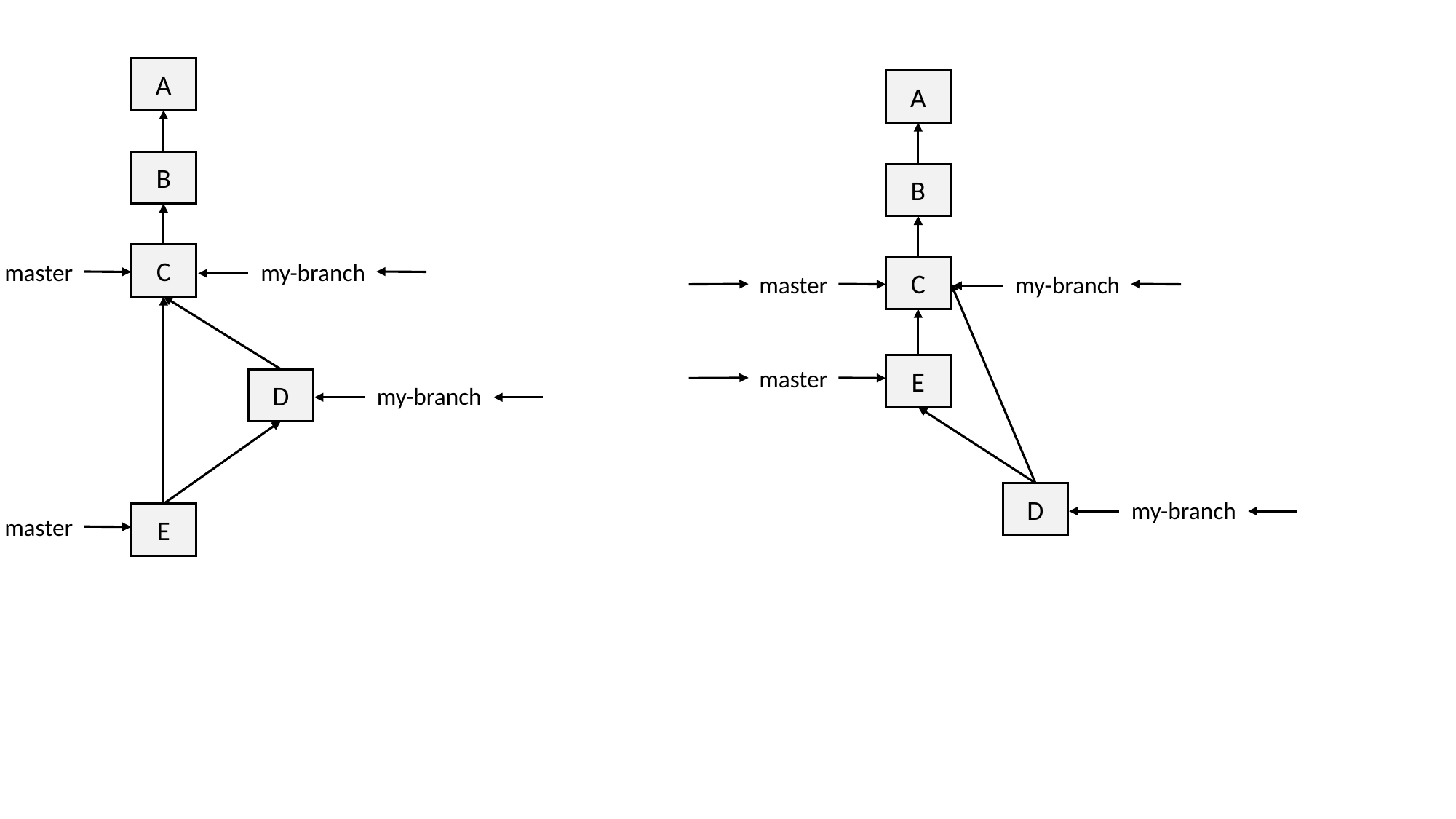

A
B
C
master
my-branch
D
my-branch
E
master
A
B
C
master
my-branch
E
master
D
my-branch